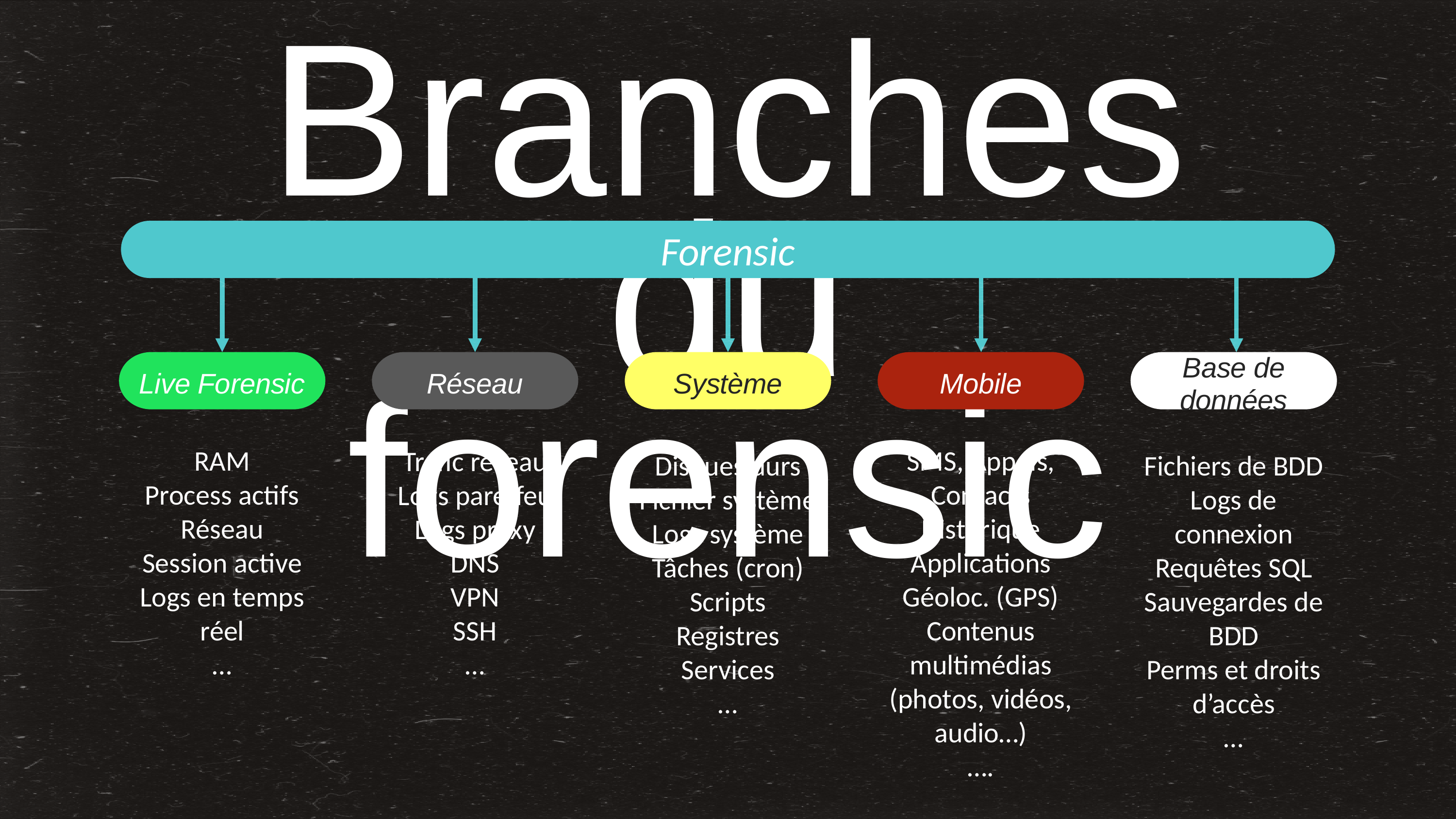

Branches du forensic

Forensic

Live Forensic
Réseau
Système
Mobile
Base de données
SMS, Appels, Contacts
Historique
Applications
Géoloc. (GPS)
Contenus multimédias (photos, vidéos, audio…)
….
RAM
Process actifs
Réseau
Session active
Logs en temps réel
…

Trafic réseau
Logs pare-feu
Logs proxy
DNS
VPN
SSH
…
Disques durs
Fichier système
Logs système
Tâches (cron)
Scripts
Registres
Services
…
Fichiers de BDD
Logs de connexion
Requêtes SQL
Sauvegardes de BDD
Perms et droits d’accès
…